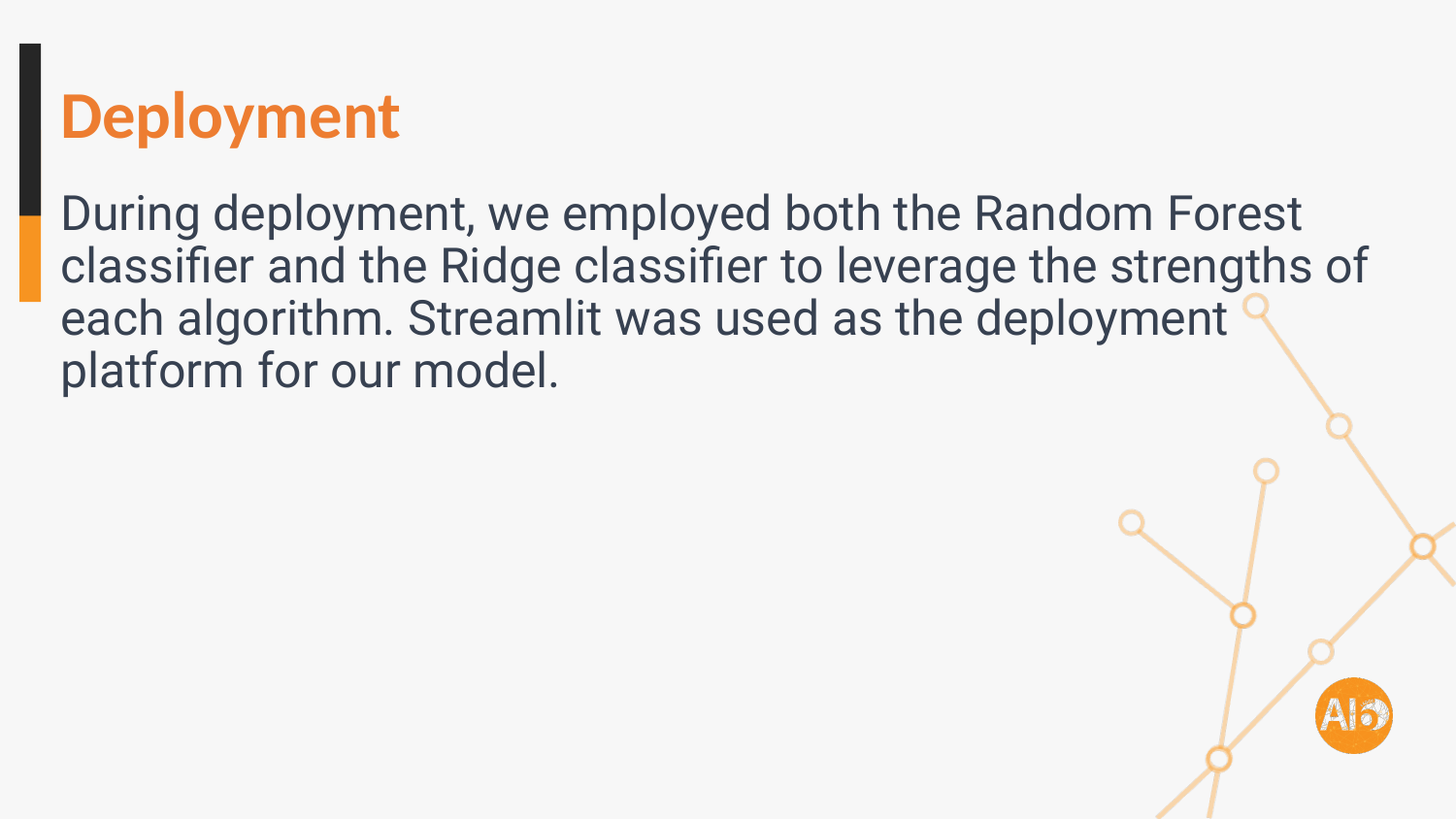

# Deployment
During deployment, we employed both the Random Forest classifier and the Ridge classifier to leverage the strengths of each algorithm. Streamlit was used as the deployment platform for our model.